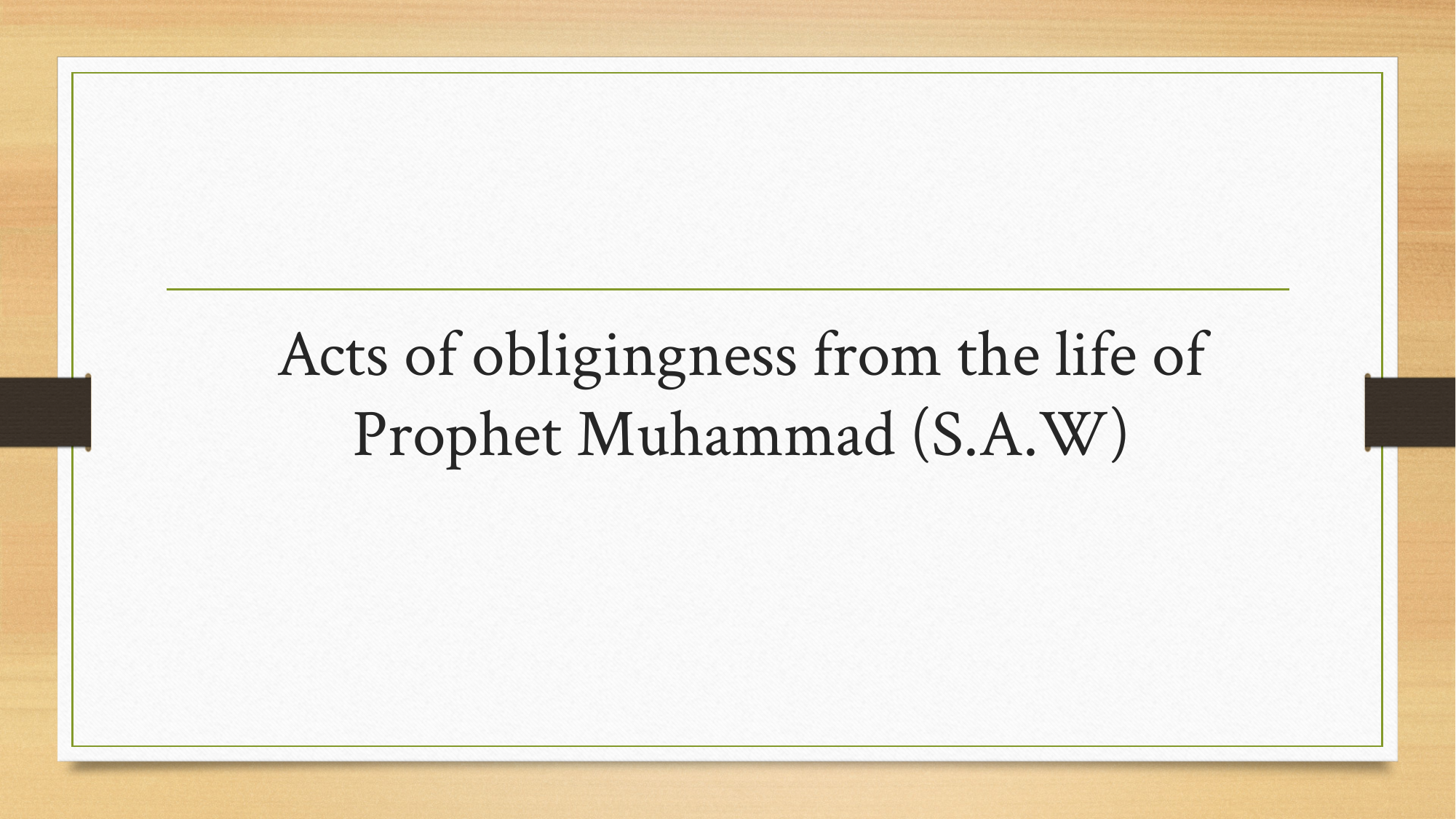

# Acts of obligingness from the life of Prophet Muhammad (S.A.W)